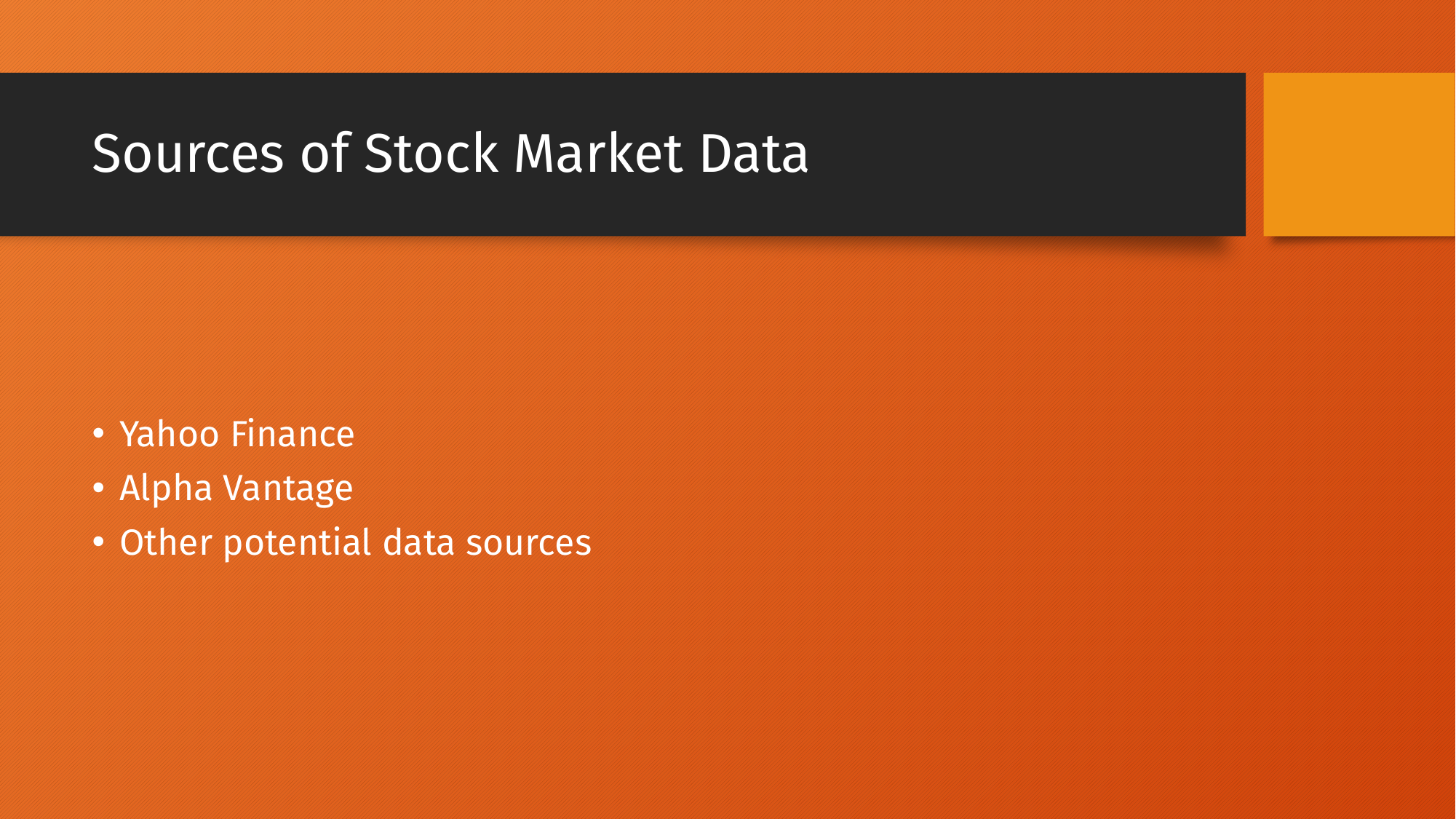

# Sources of Stock Market Data
Yahoo Finance
Alpha Vantage
Other potential data sources